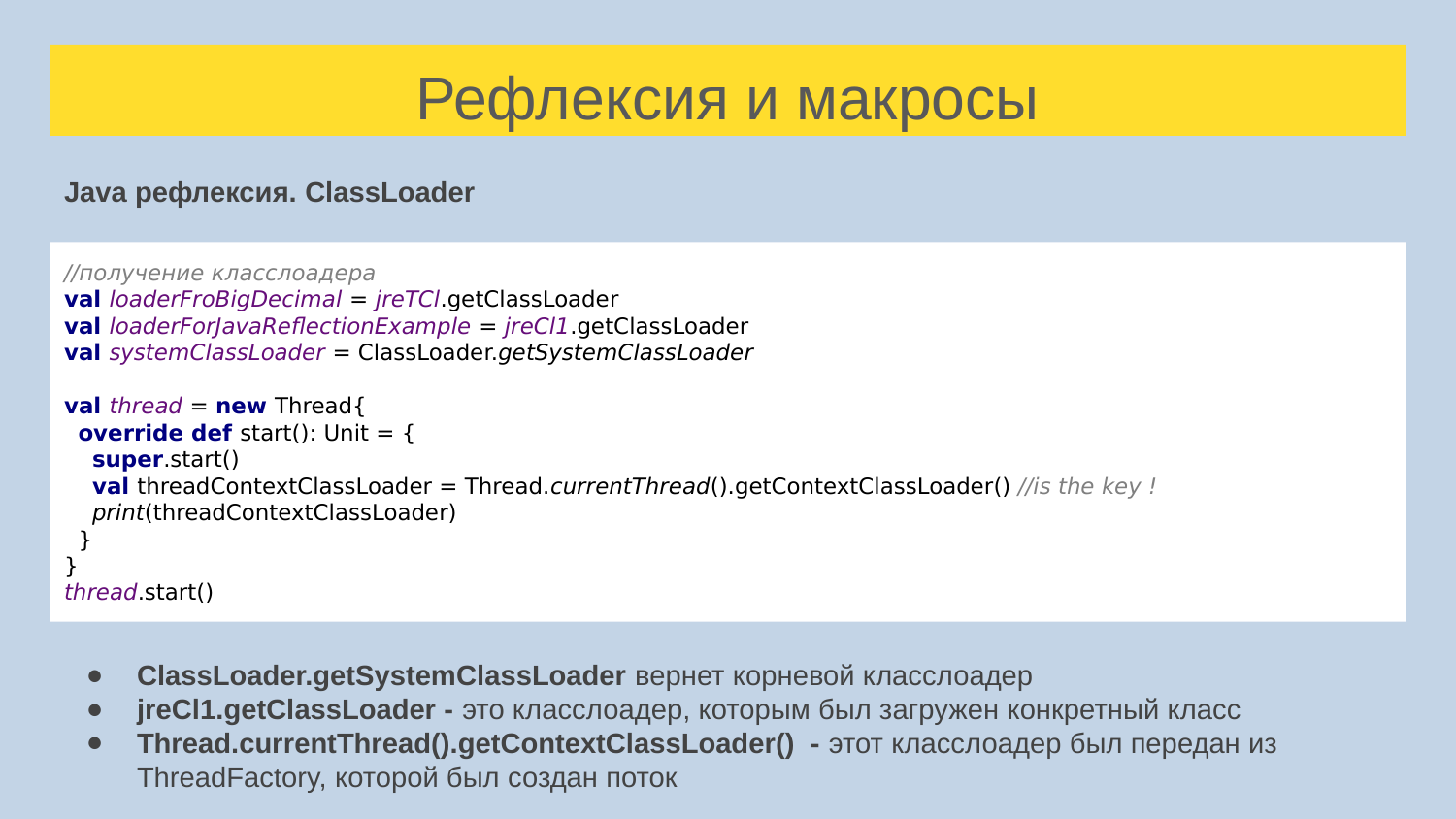

# Рефлексия и макросы
Java рефлексия. ClassLoader

//получение класслоадера
val loaderFroBigDecimal = jreTCl.getClassLoader
val loaderForJavaReflectionExample = jreCl1.getClassLoader
val systemClassLoader = ClassLoader.getSystemClassLoader

val thread = new Thread{
  override def start(): Unit = {
    super.start()
    val threadContextClassLoader = Thread.currentThread().getContextClassLoader() //is the key !
    print(threadContextClassLoader)
  }
}
thread.start()
ClassLoader.getSystemClassLoader вернет корневой класслоадер
jreCl1.getClassLoader - это класслоадер, которым был загружен конкретный класс
Thread.currentThread().getContextClassLoader()  - этот класслоадер был передан из ThreadFactory, которой был создан поток